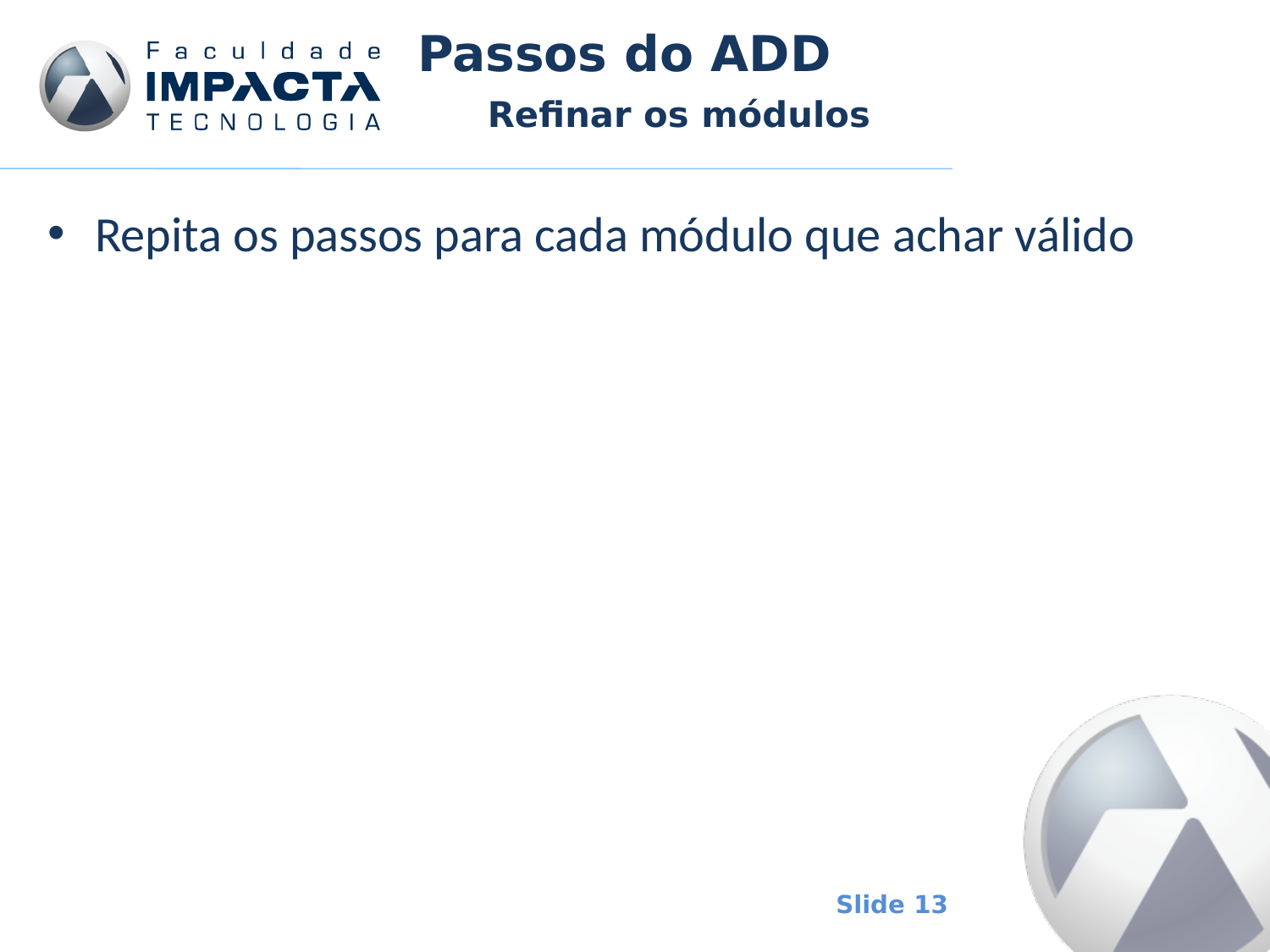

# Passos do ADD
Refinar os módulos
Repita os passos para cada módulo que achar válido